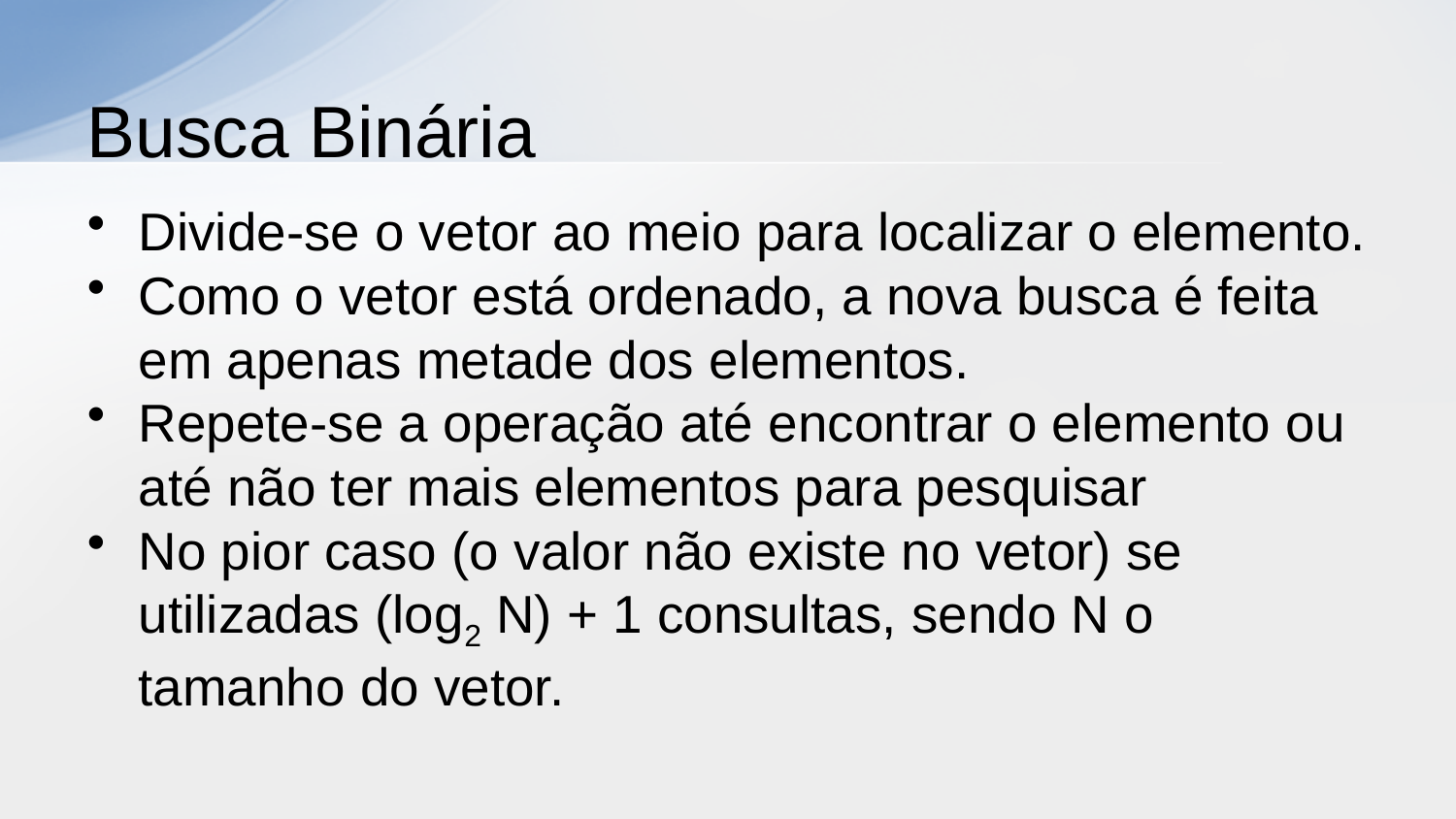

# Busca Binária
Divide-se o vetor ao meio para localizar o elemento.
Como o vetor está ordenado, a nova busca é feita em apenas metade dos elementos.
Repete-se a operação até encontrar o elemento ou até não ter mais elementos para pesquisar
No pior caso (o valor não existe no vetor) se utilizadas (log2 N) + 1 consultas, sendo N o tamanho do vetor.